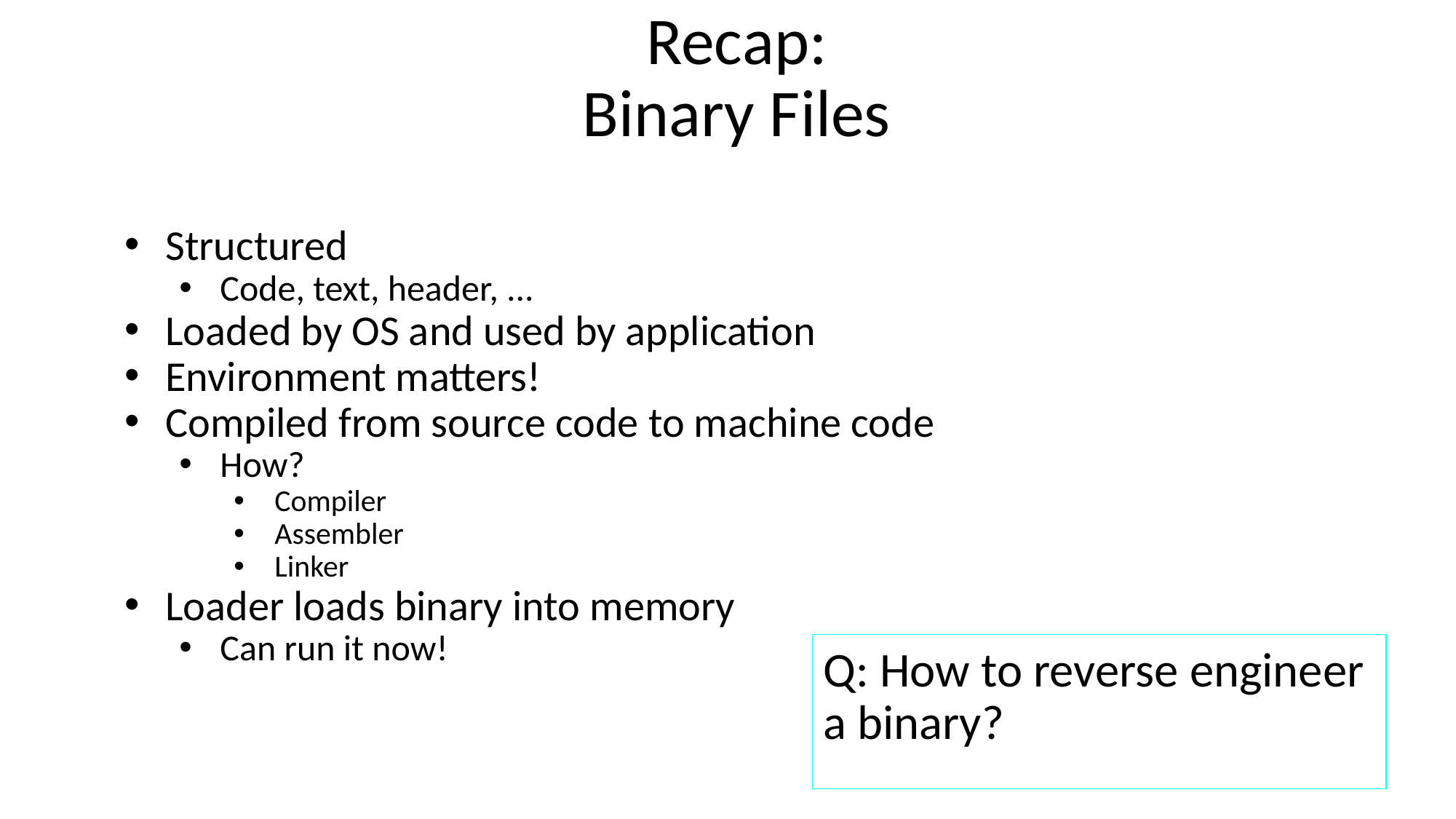

# Recap:
Binary Files
Structured
Code, text, header, ...
Loaded by OS and used by application
Environment matters!
Compiled from source code to machine code
How?
Compiler
Assembler
Linker
Loader loads binary into memory
Can run it now!
Q: How to reverse engineer a binary?